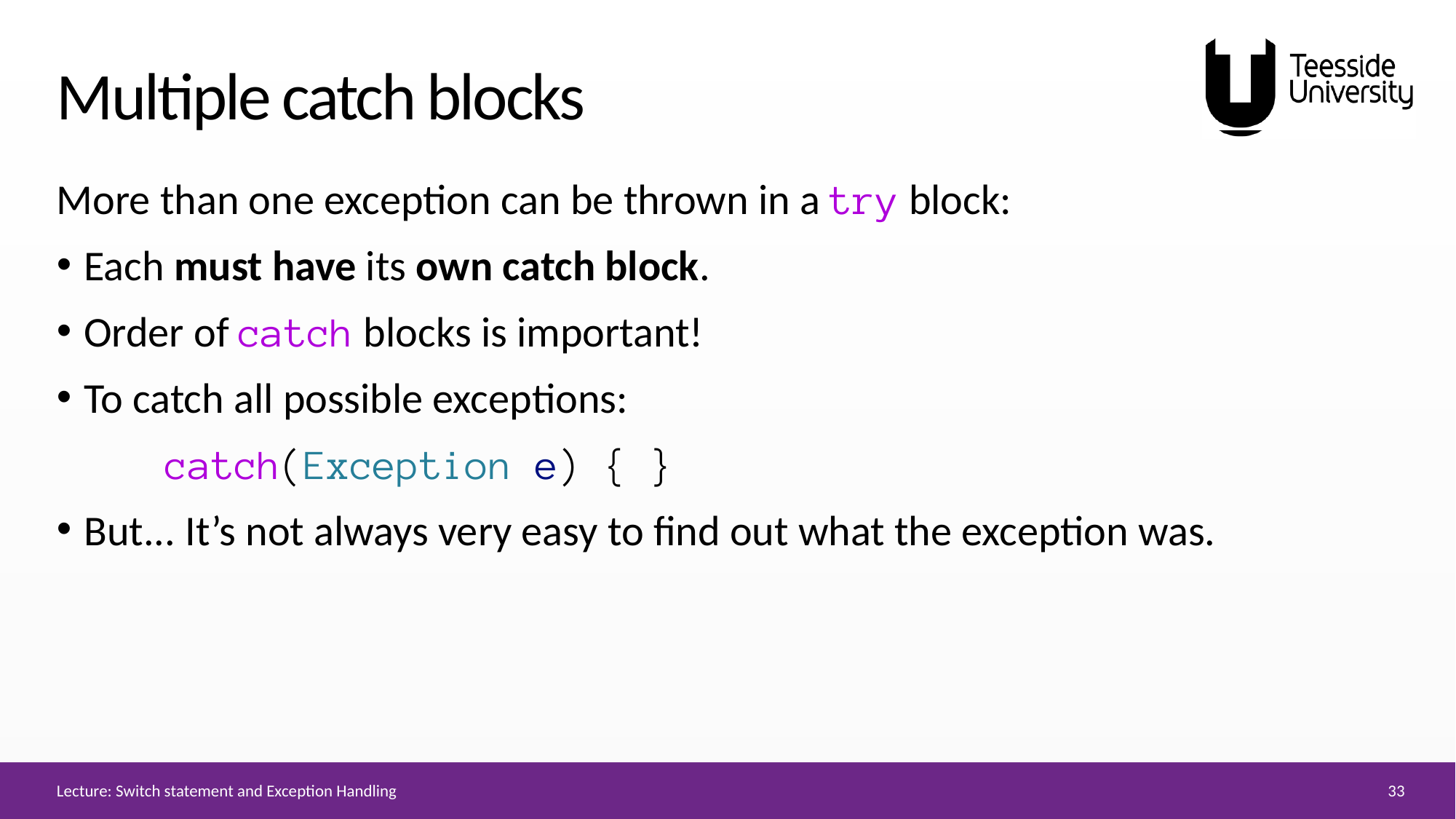

# Multiple catch blocks
More than one exception can be thrown in a try block:
Each must have its own catch block.
Order of catch blocks is important!
To catch all possible exceptions:
 	catch(Exception e) { }
But... It’s not always very easy to find out what the exception was.

33
Lecture: Switch statement and Exception Handling